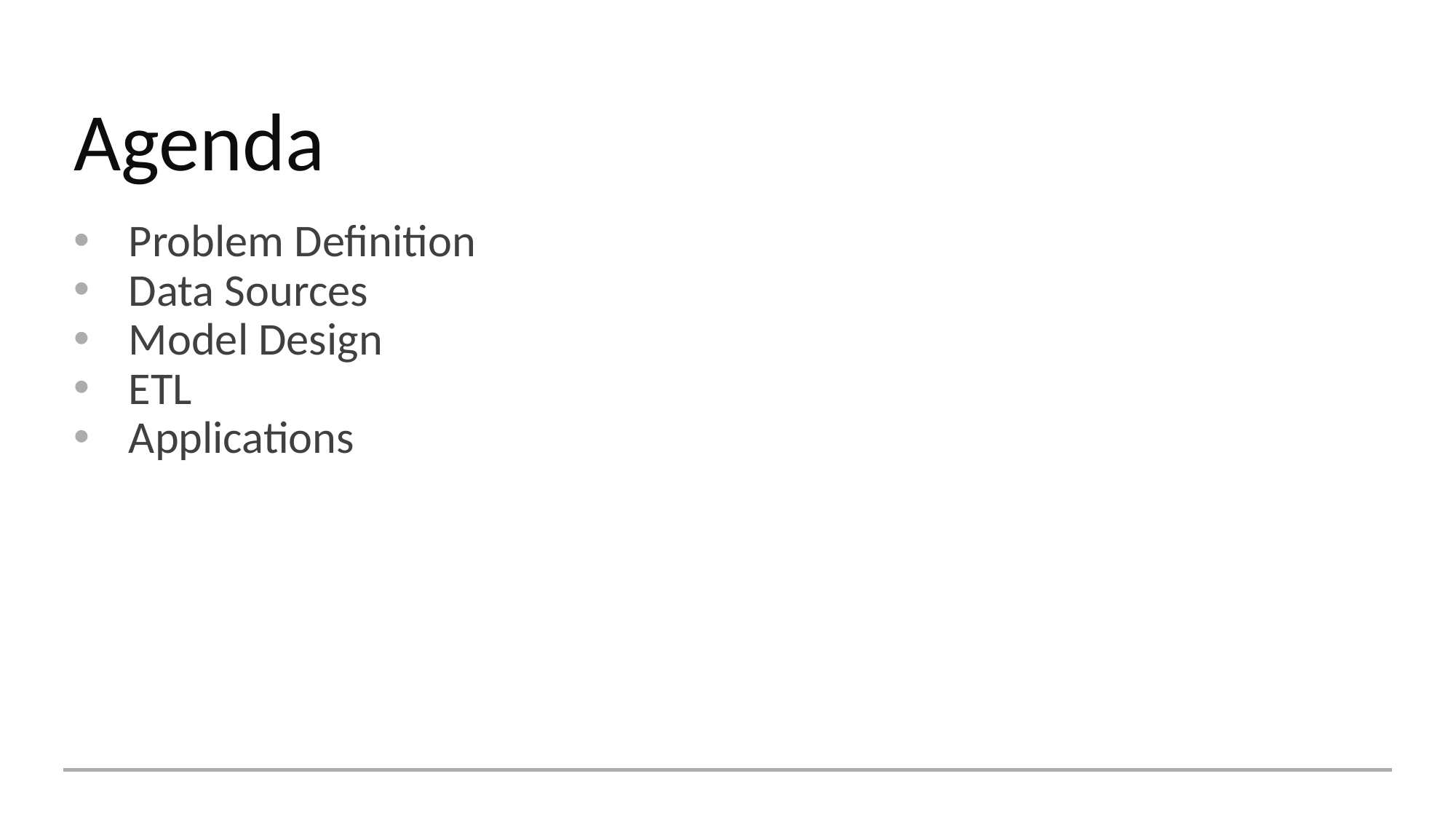

# Agenda
Problem Definition
Data Sources
Model Design
ETL
Applications